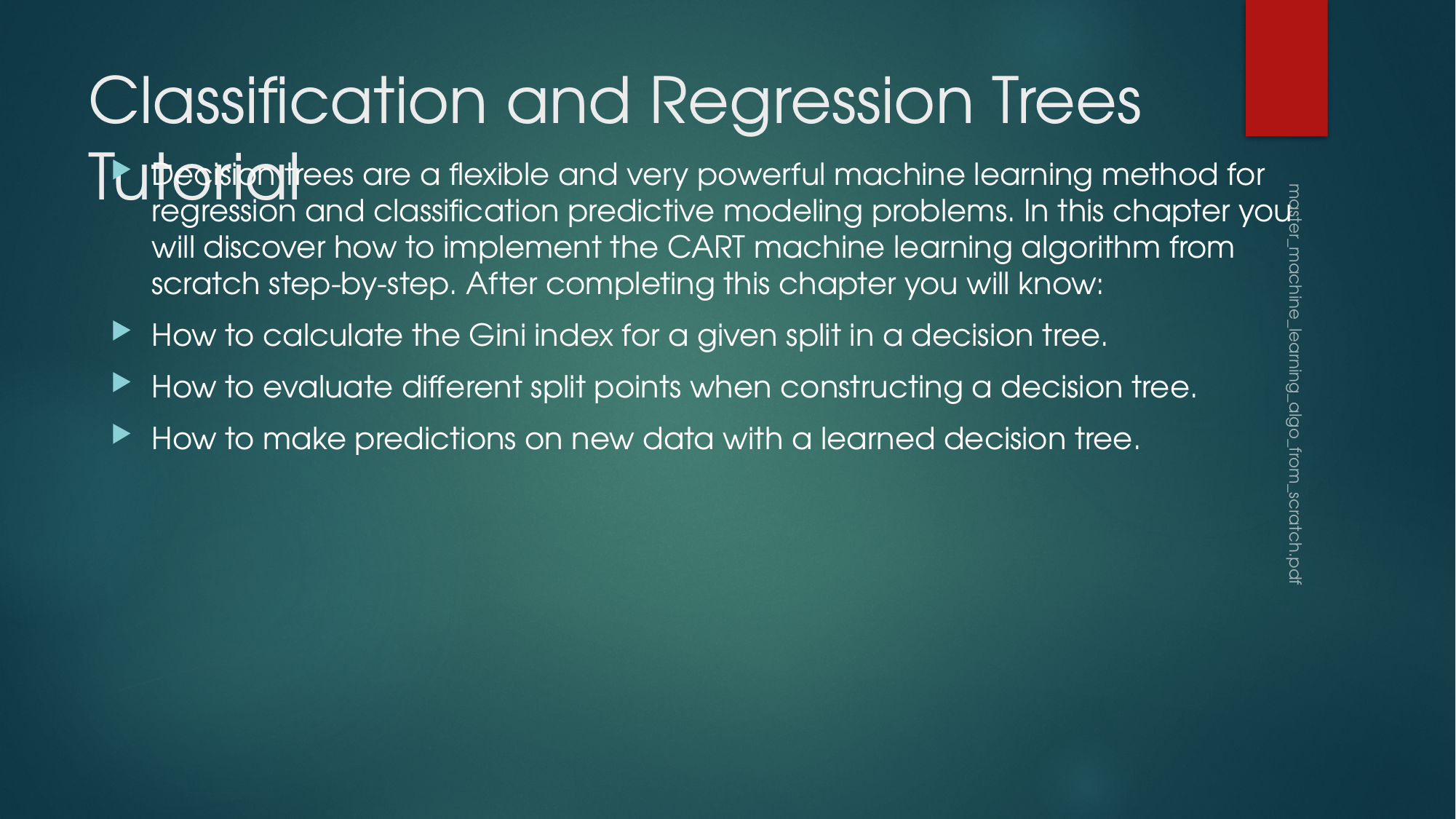

# Classiﬁcation and Regression Trees Tutorial
Decision trees are a ﬂexible and very powerful machine learning method for regression and classiﬁcation predictive modeling problems. In this chapter you will discover how to implement the CART machine learning algorithm from scratch step-by-step. After completing this chapter you will know:
How to calculate the Gini index for a given split in a decision tree.
How to evaluate diﬀerent split points when constructing a decision tree.
How to make predictions on new data with a learned decision tree.

master_machine_learning_algo_from_scratch.pdf